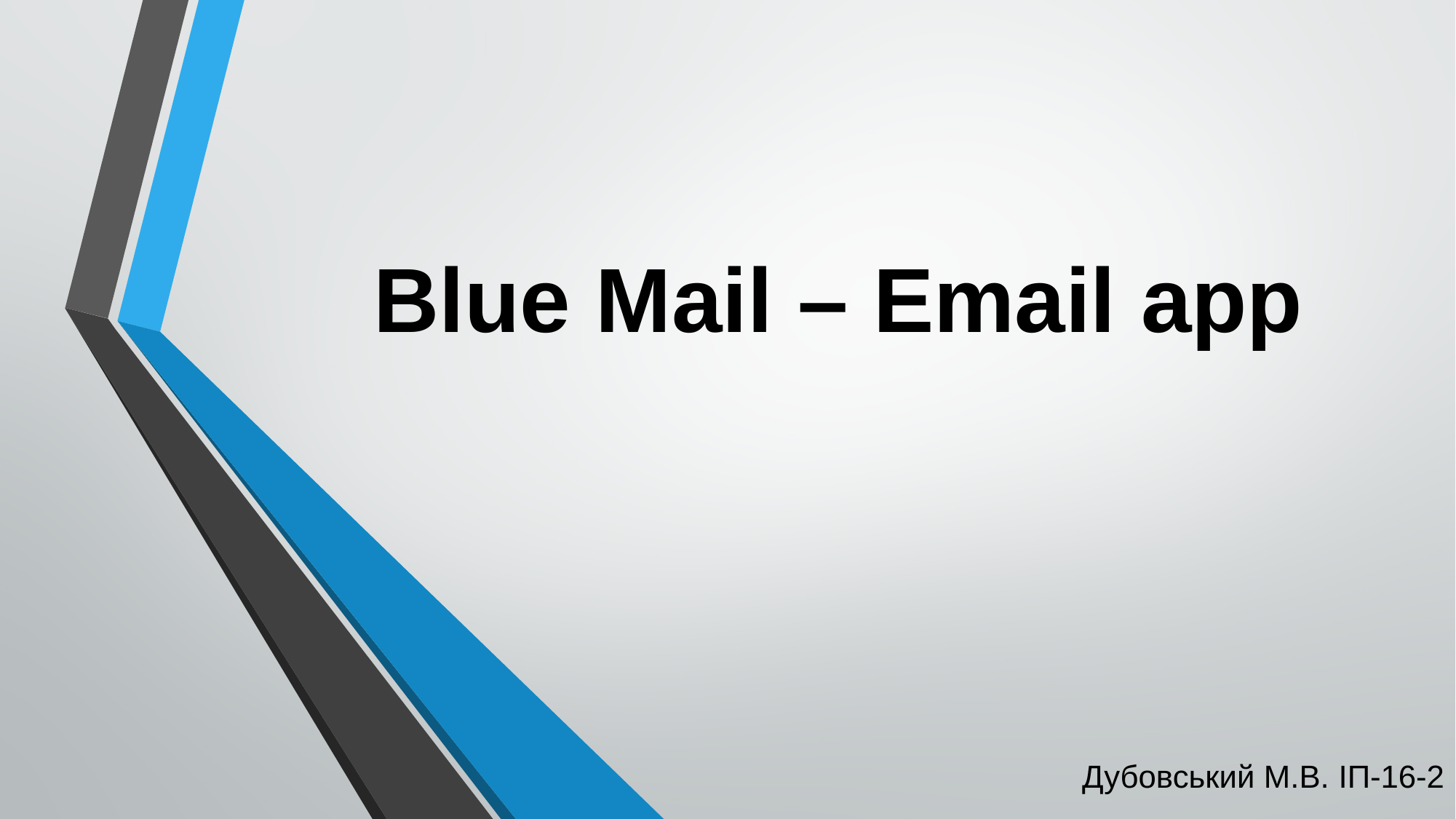

# Blue Mail – Email app
Дубовський М.В. ІП-16-2